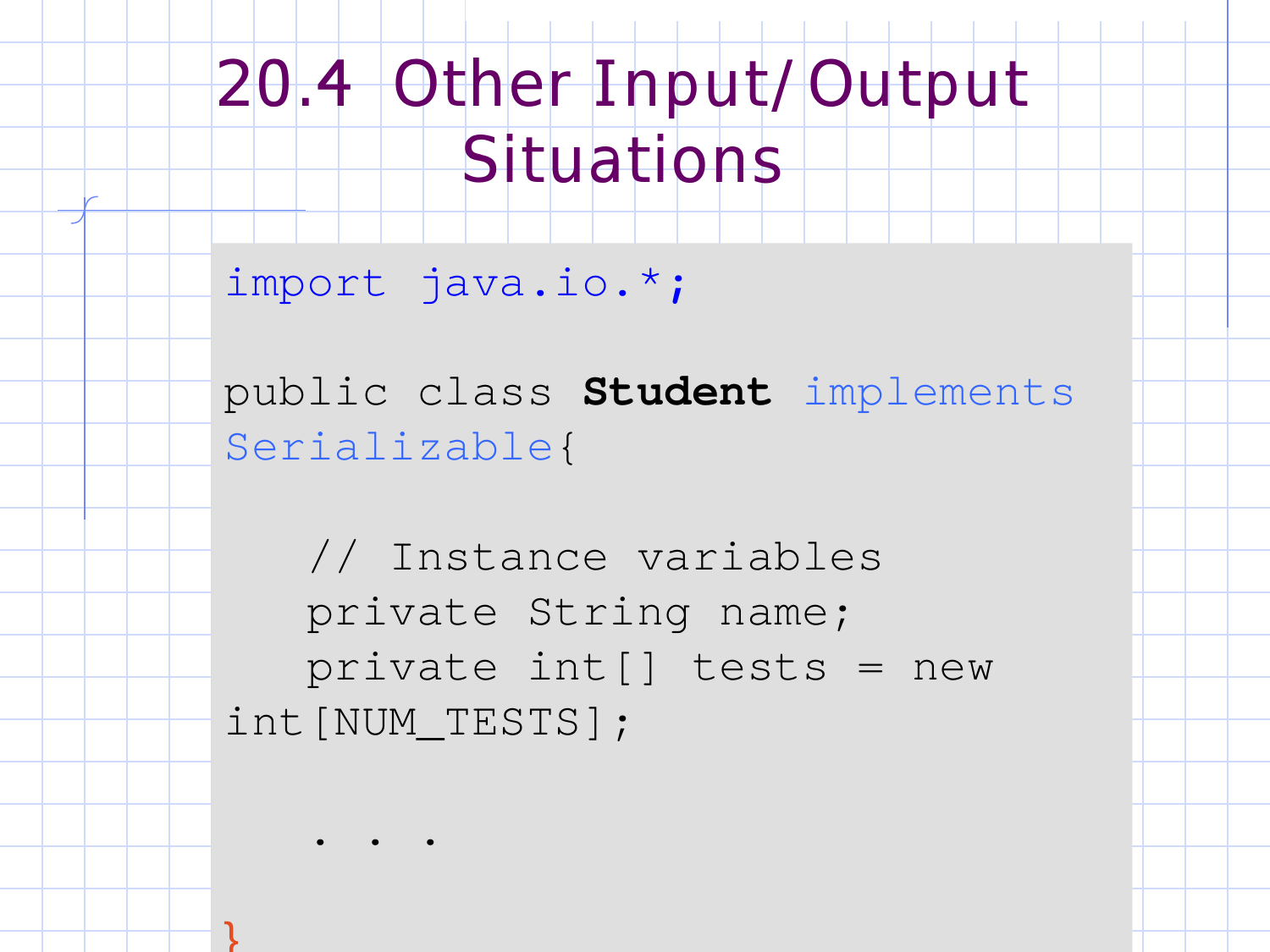

# 20.4  Other Input/Output Situations
import java.io.*;

public class Student implements Serializable{

   // Instance variables
   private String name;
   private int[] tests = new int[NUM_TESTS];

   . . .

}